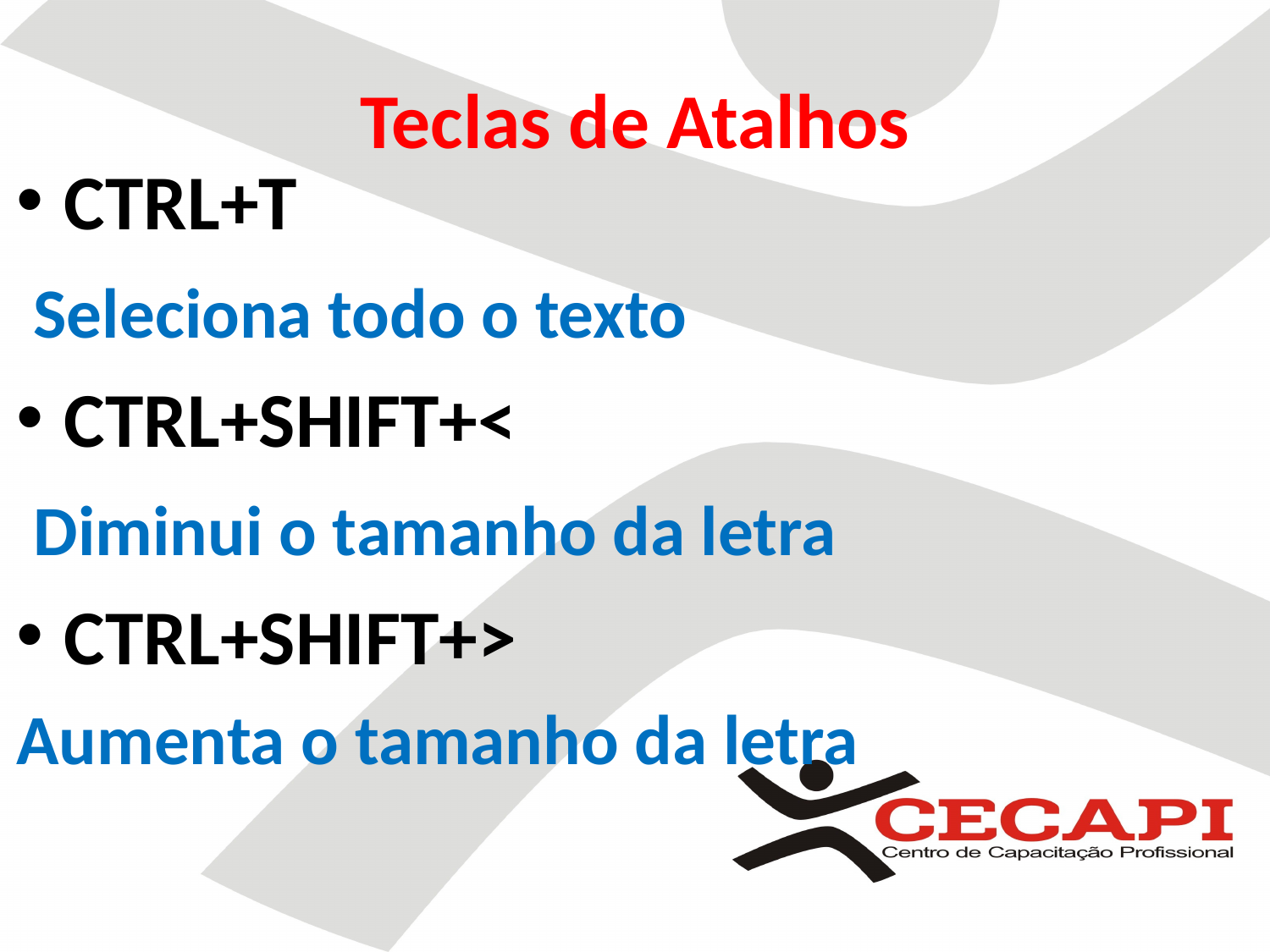

# Teclas de Atalhos
CTRL+T
 Seleciona todo o texto
CTRL+SHIFT+<
 Diminui o tamanho da letra
CTRL+SHIFT+>
Aumenta o tamanho da letra